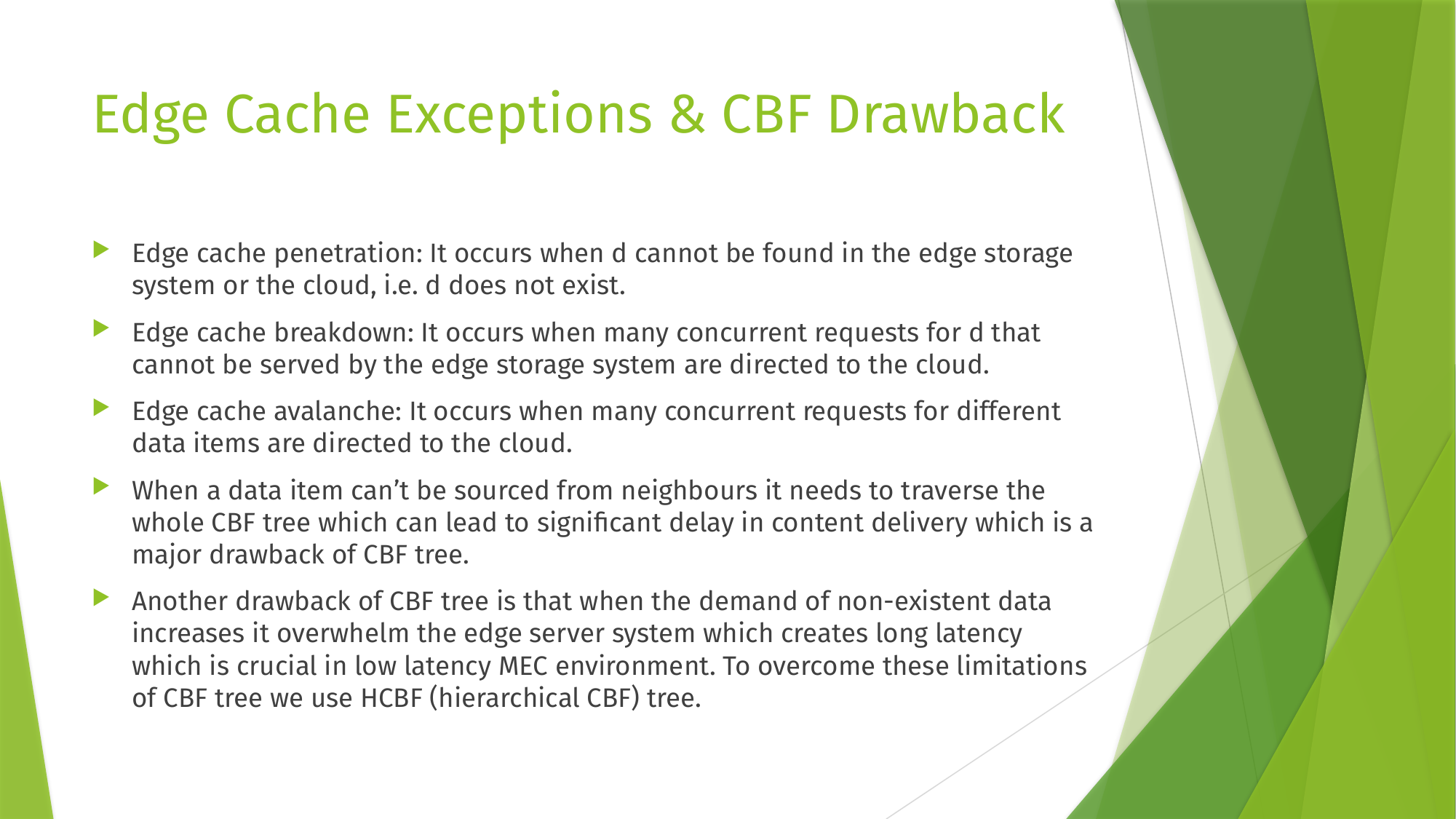

# Edge Cache Exceptions & CBF Drawback
Edge cache penetration: It occurs when d cannot be found in the edge storage system or the cloud, i.e. d does not exist.
Edge cache breakdown: It occurs when many concurrent requests for d that cannot be served by the edge storage system are directed to the cloud.
Edge cache avalanche: It occurs when many concurrent requests for different data items are directed to the cloud.
When a data item can’t be sourced from neighbours it needs to traverse the whole CBF tree which can lead to significant delay in content delivery which is a major drawback of CBF tree.
Another drawback of CBF tree is that when the demand of non-existent data increases it overwhelm the edge server system which creates long latency which is crucial in low latency MEC environment. To overcome these limitations of CBF tree we use HCBF (hierarchical CBF) tree.